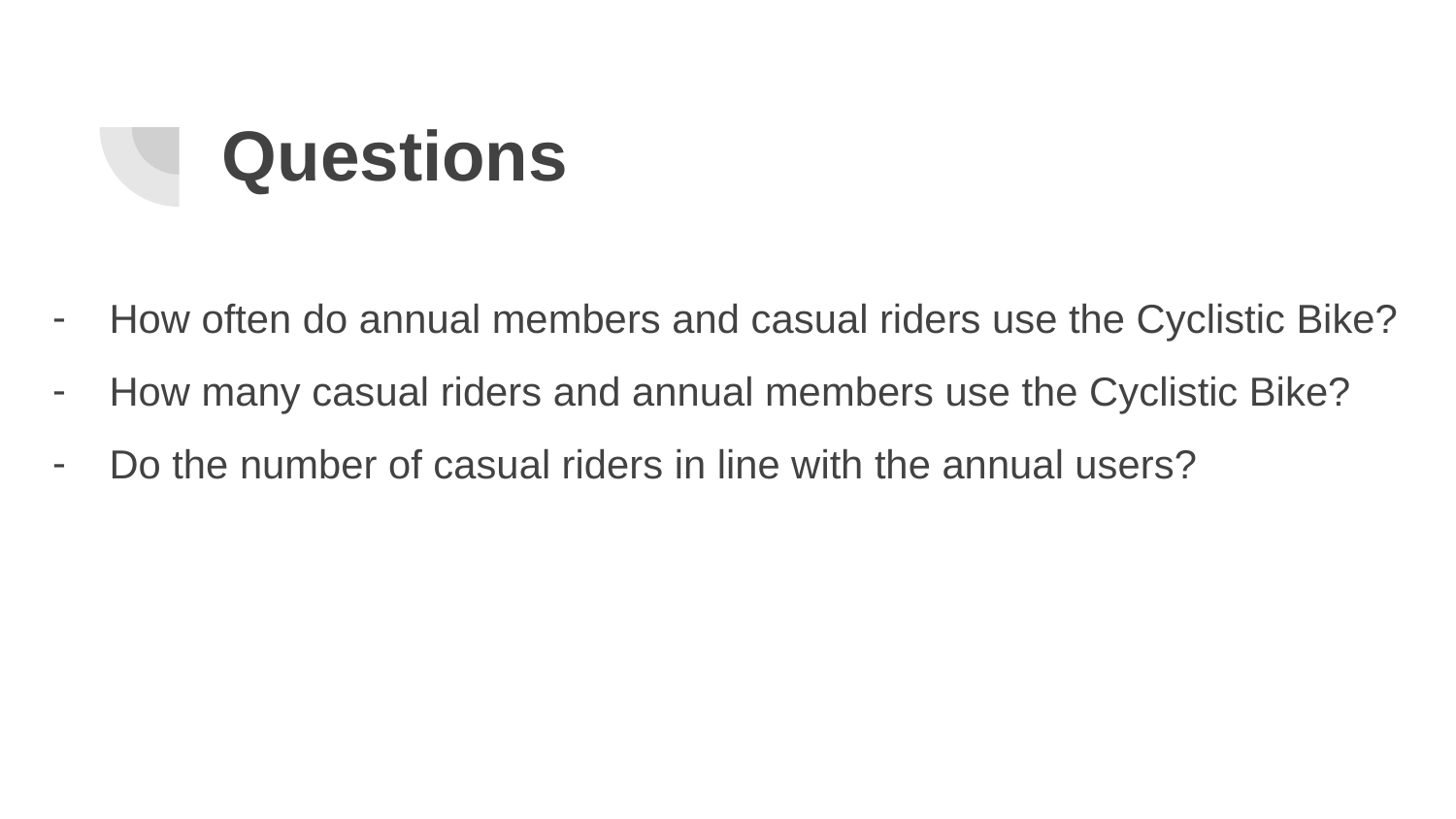

# Questions
How often do annual members and casual riders use the Cyclistic Bike?
How many casual riders and annual members use the Cyclistic Bike?
Do the number of casual riders in line with the annual users?